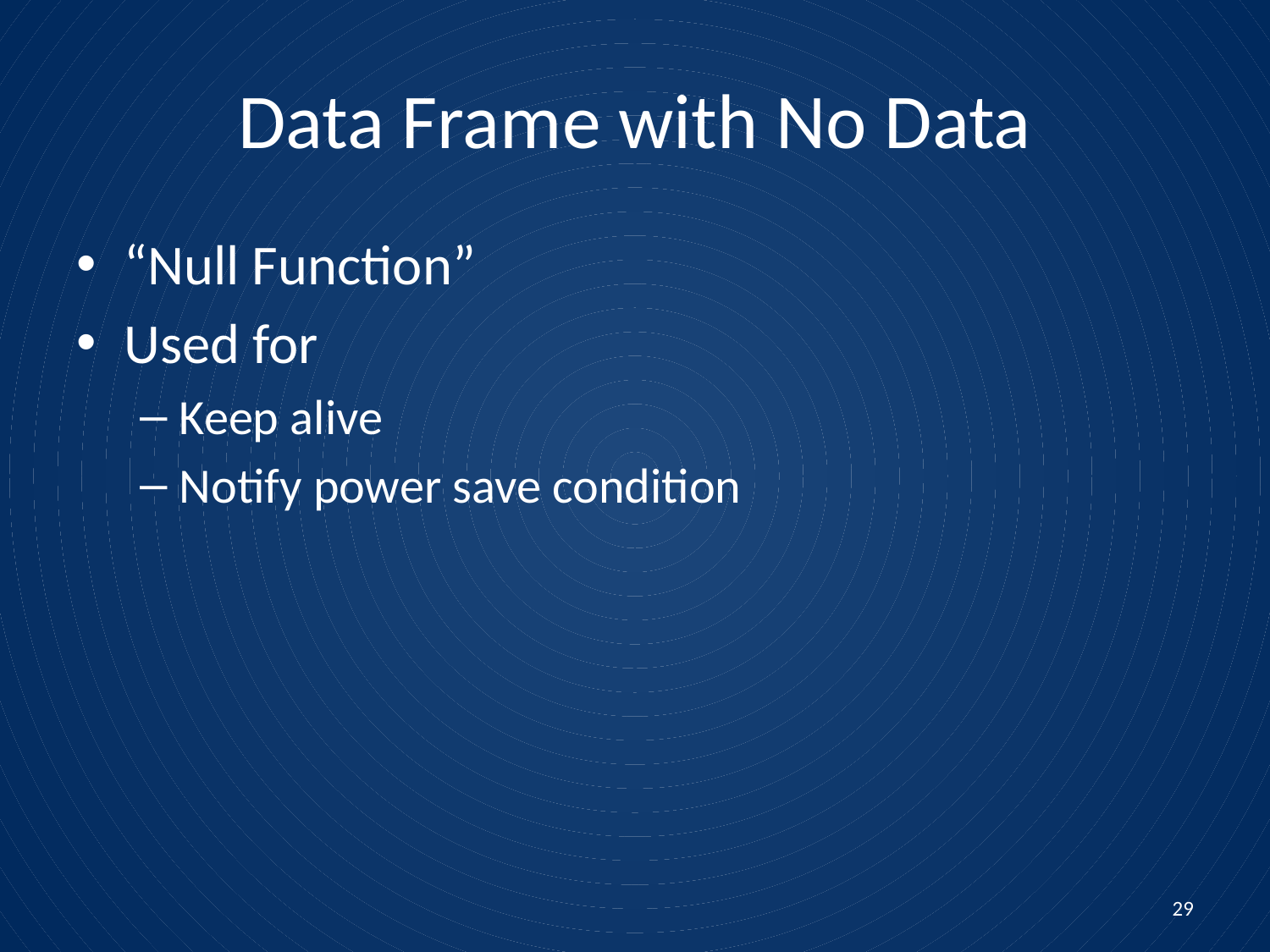

# Data Frame with No Data
“Null Function”
Used for
Keep alive
Notify power save condition

29